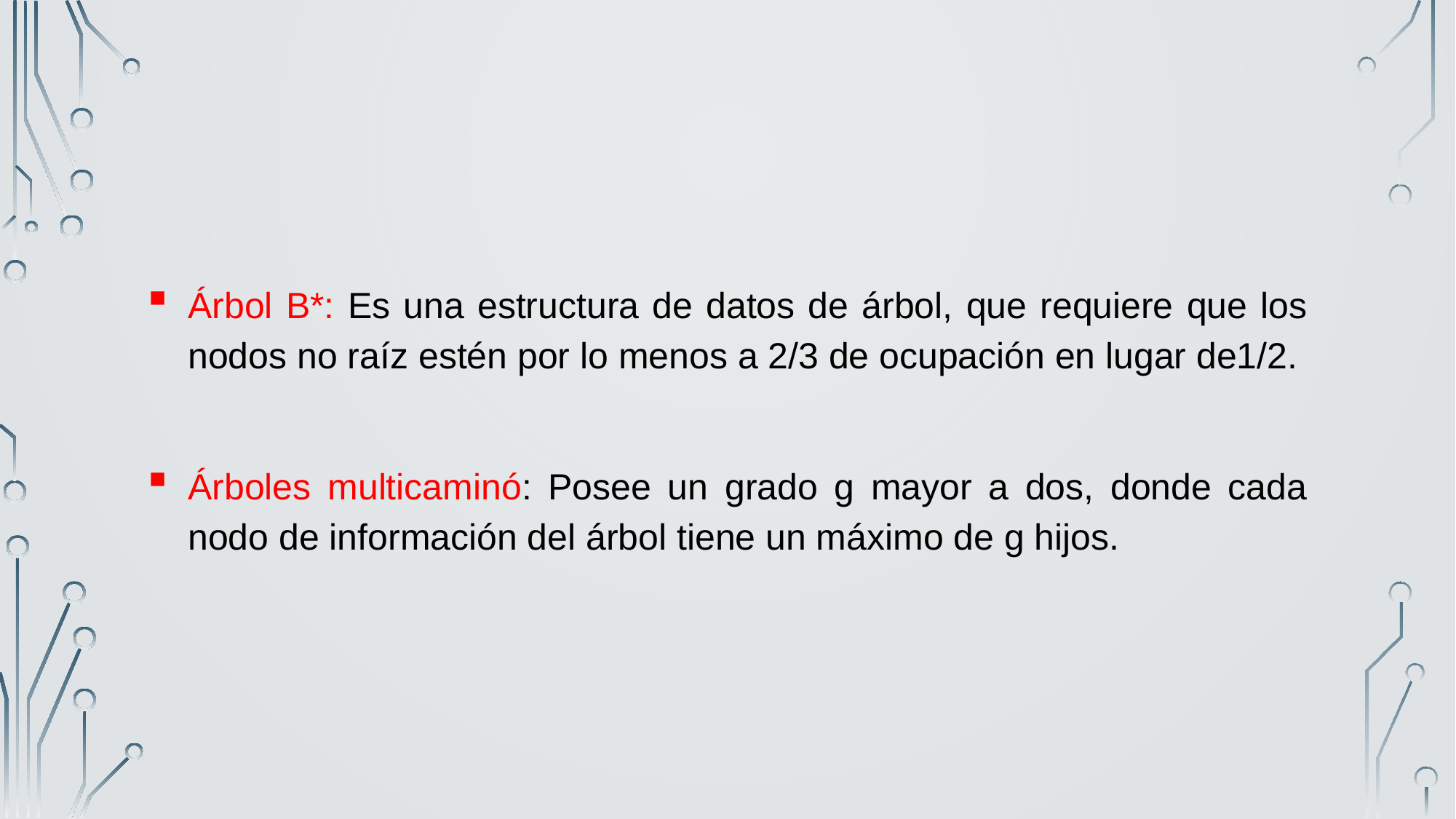

Árbol B*: Es una estructura de datos de árbol, que requiere que los nodos no raíz estén por lo menos a 2/3 de ocupación en lugar de1/2.

Árboles multicaminó: Posee un grado g mayor a dos, donde cada nodo de información del árbol tiene un máximo de g hijos.